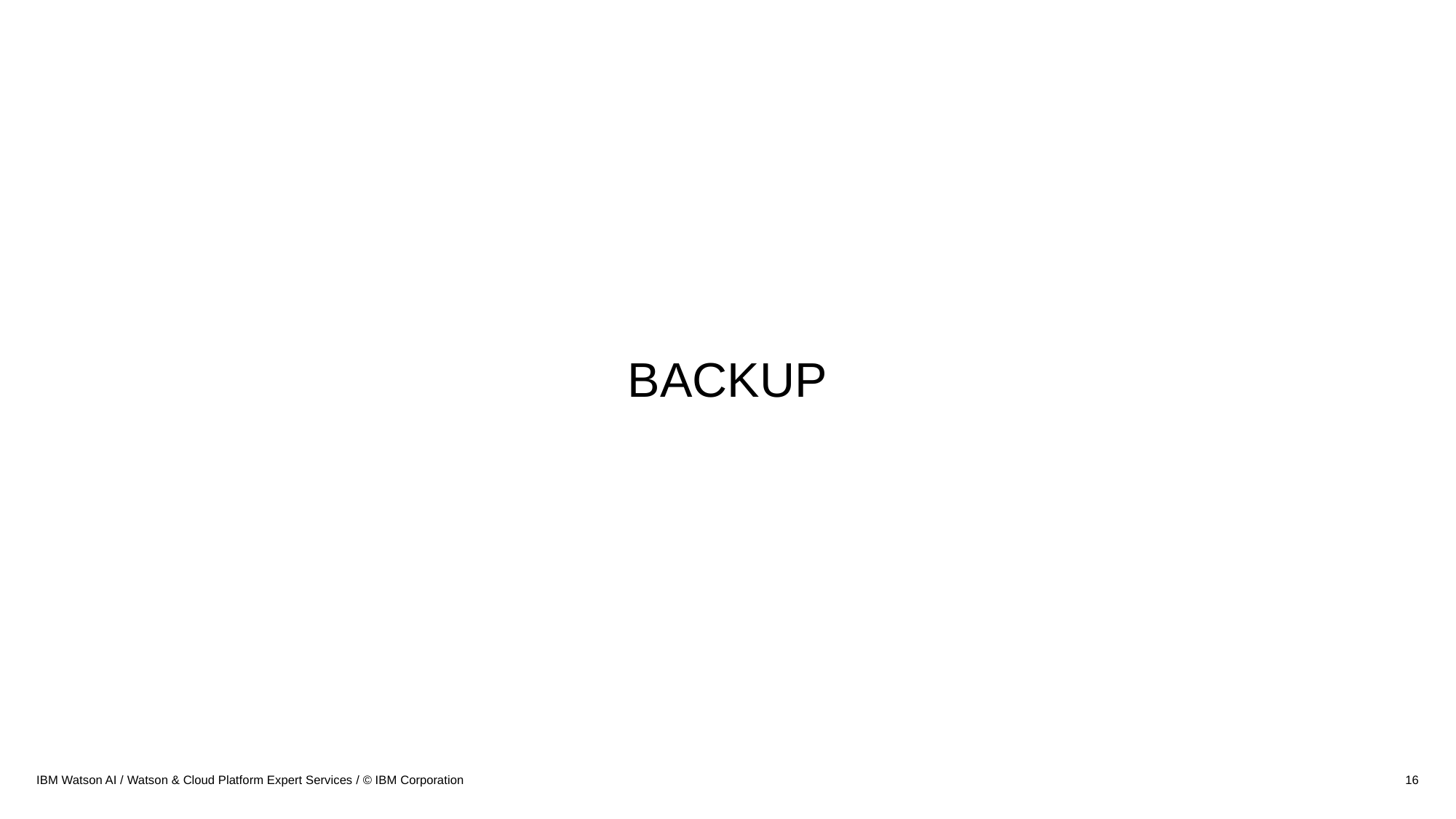

# BACKUP
16
IBM Watson AI / Watson & Cloud Platform Expert Services / © IBM Corporation